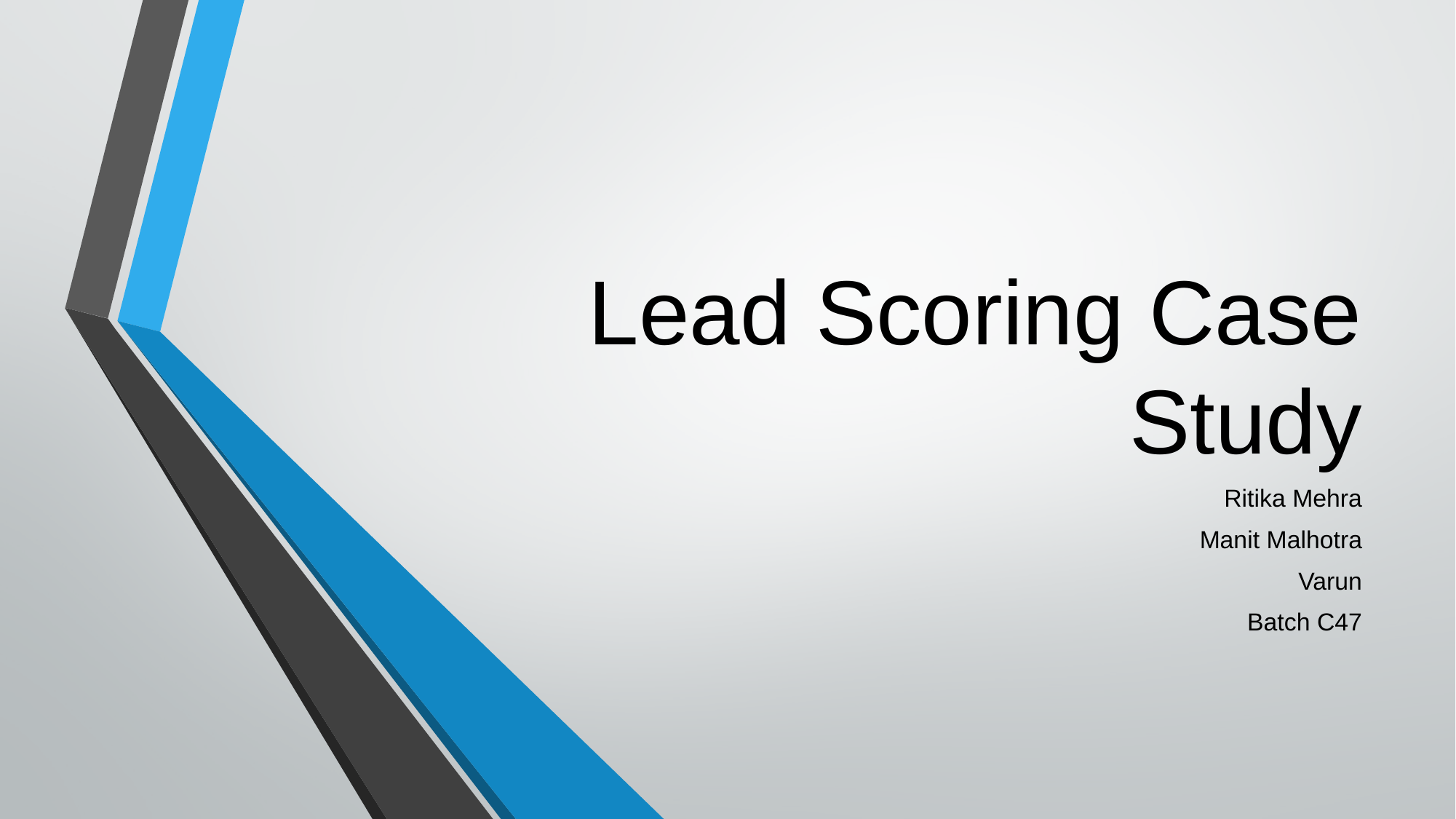

# Lead Scoring Case Study
Ritika Mehra
Manit Malhotra
Varun
Batch C47